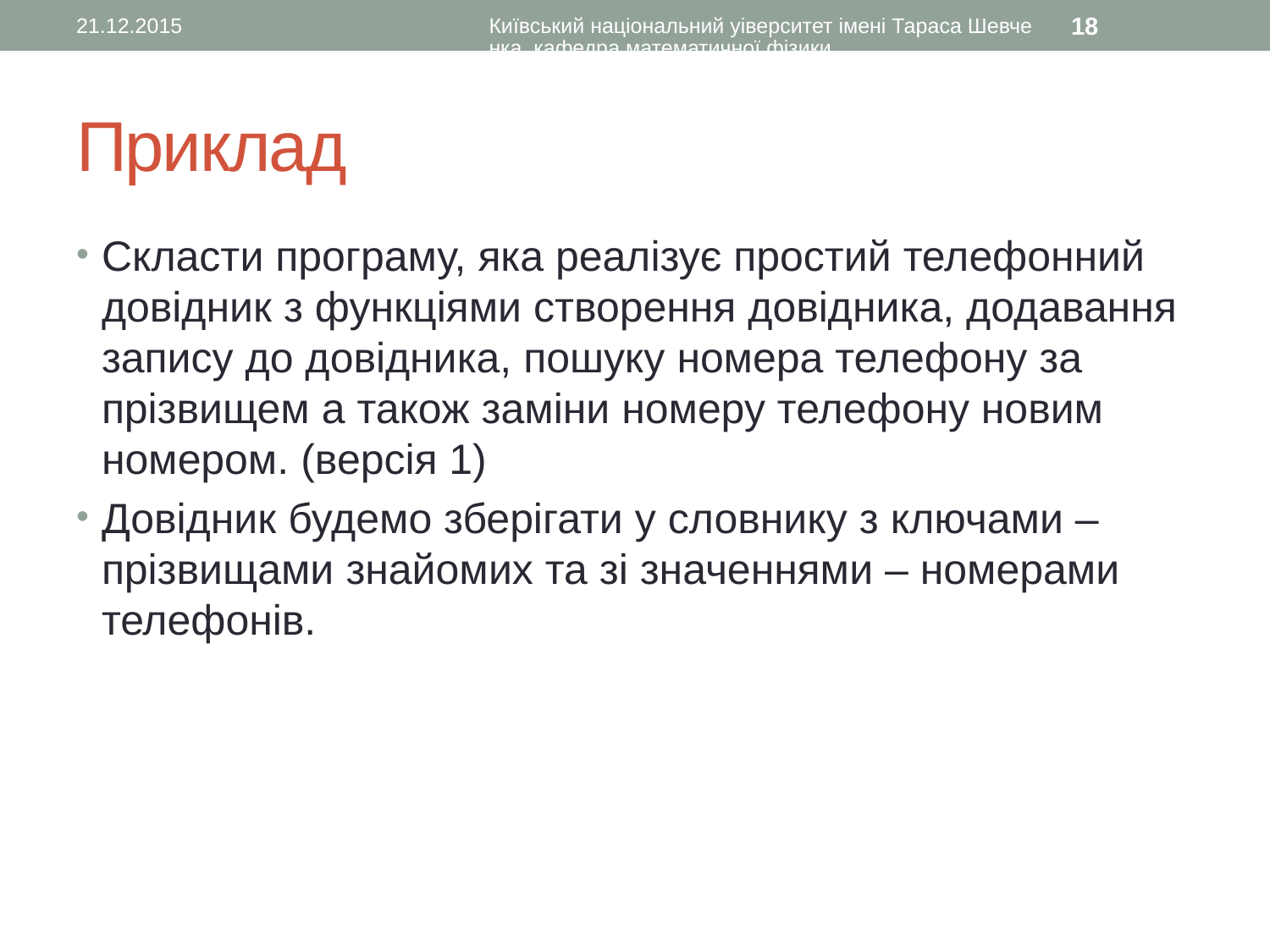

21.12.2015
Київський національний уіверситет імені Тараса Шевченка, кафедра математичної фізики
18
# Приклад
Скласти програму, яка реалізує простий телефонний довідник з функціями створення довідника, додавання запису до довідника, пошуку номера телефону за прізвищем а також заміни номеру телефону новим номером. (версія 1)
Довідник будемо зберігати у словнику з ключами – прізвищами знайомих та зі значеннями – номерами телефонів.